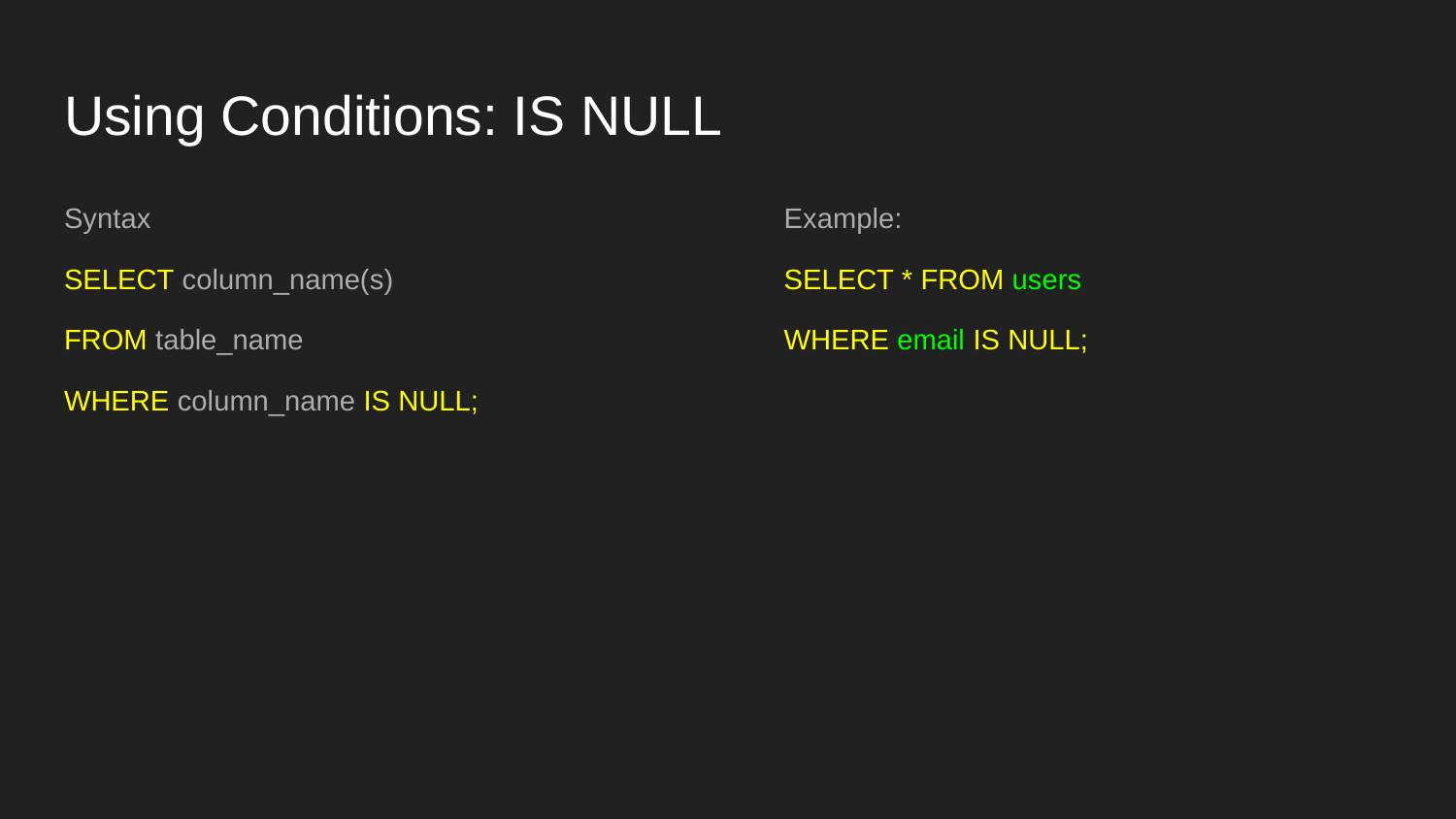

# Using Conditions: IS NULL
Syntax
SELECT column_name(s)
FROM table_name
WHERE column_name IS NULL;

Example:
SELECT * FROM users
WHERE email IS NULL;